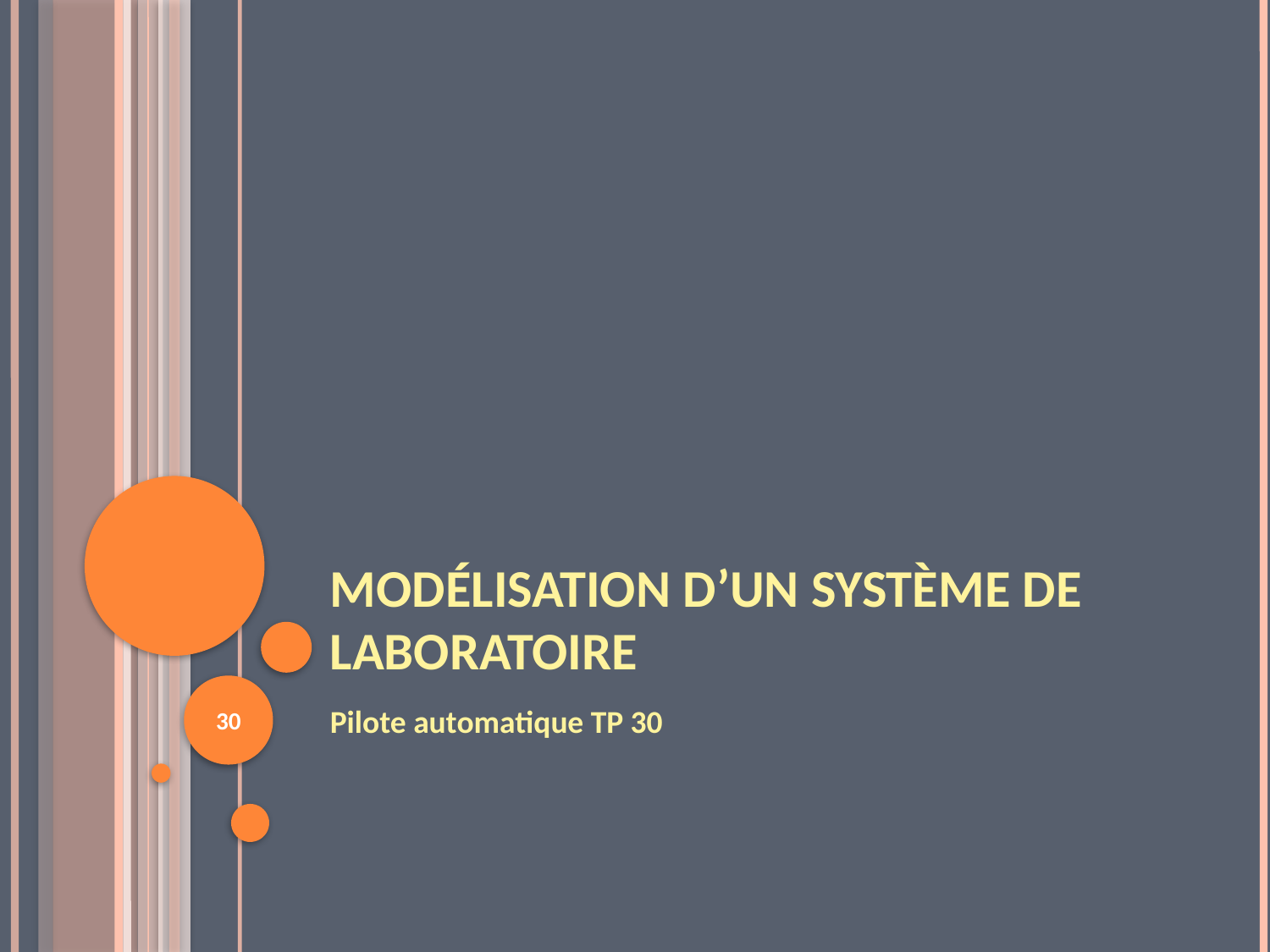

# Modélisation d’un système de laboratoire
30
Pilote automatique TP 30